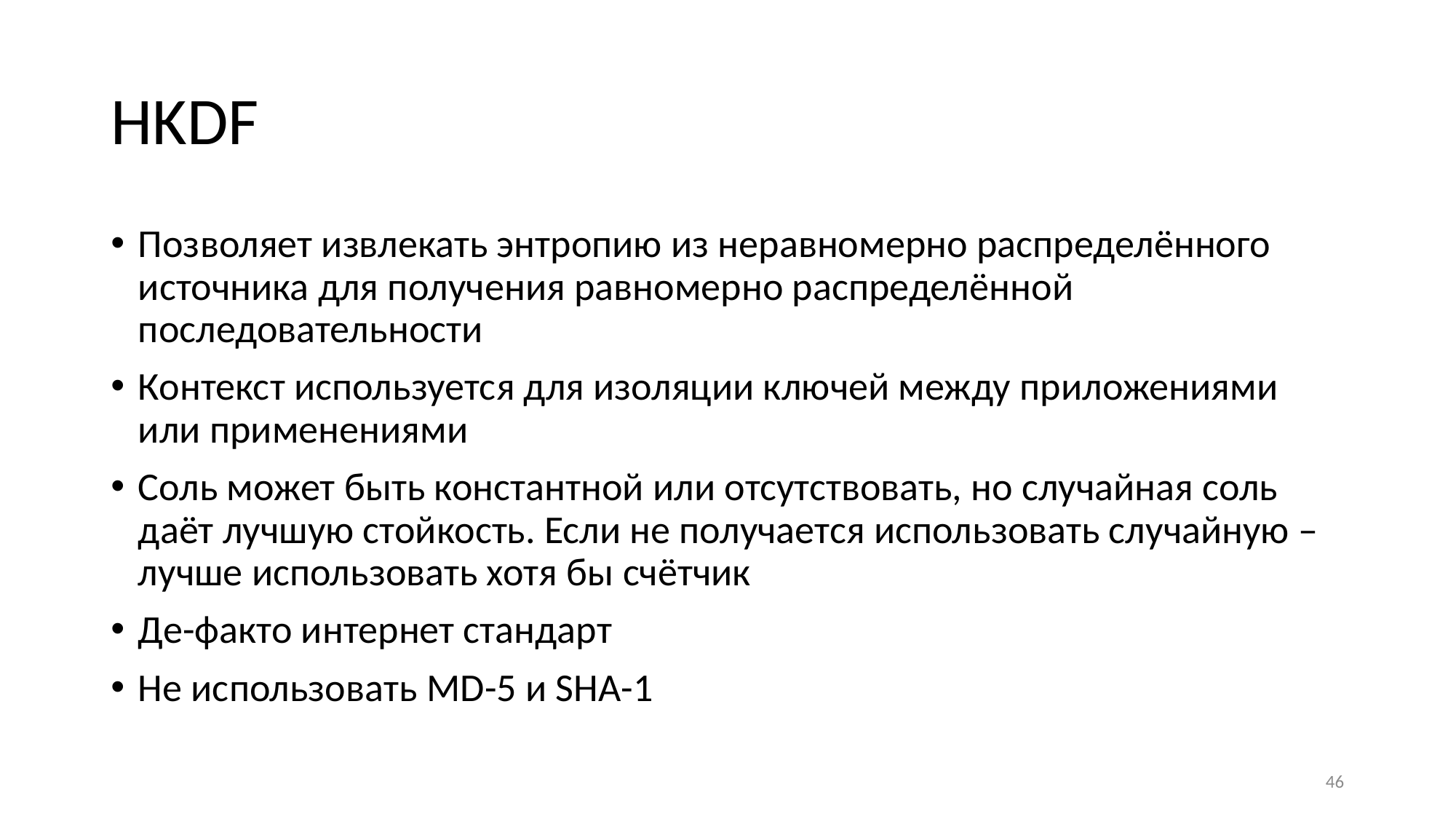

# HKDF
Позволяет извлекать энтропию из неравномерно распределённого источника для получения равномерно распределённой последовательности
Контекст используется для изоляции ключей между приложениями или применениями
Соль может быть константной или отсутствовать, но случайная соль даёт лучшую стойкость. Если не получается использовать случайную – лучше использовать хотя бы счётчик
Де-факто интернет стандарт
Не использовать MD-5 и SHA-1
46